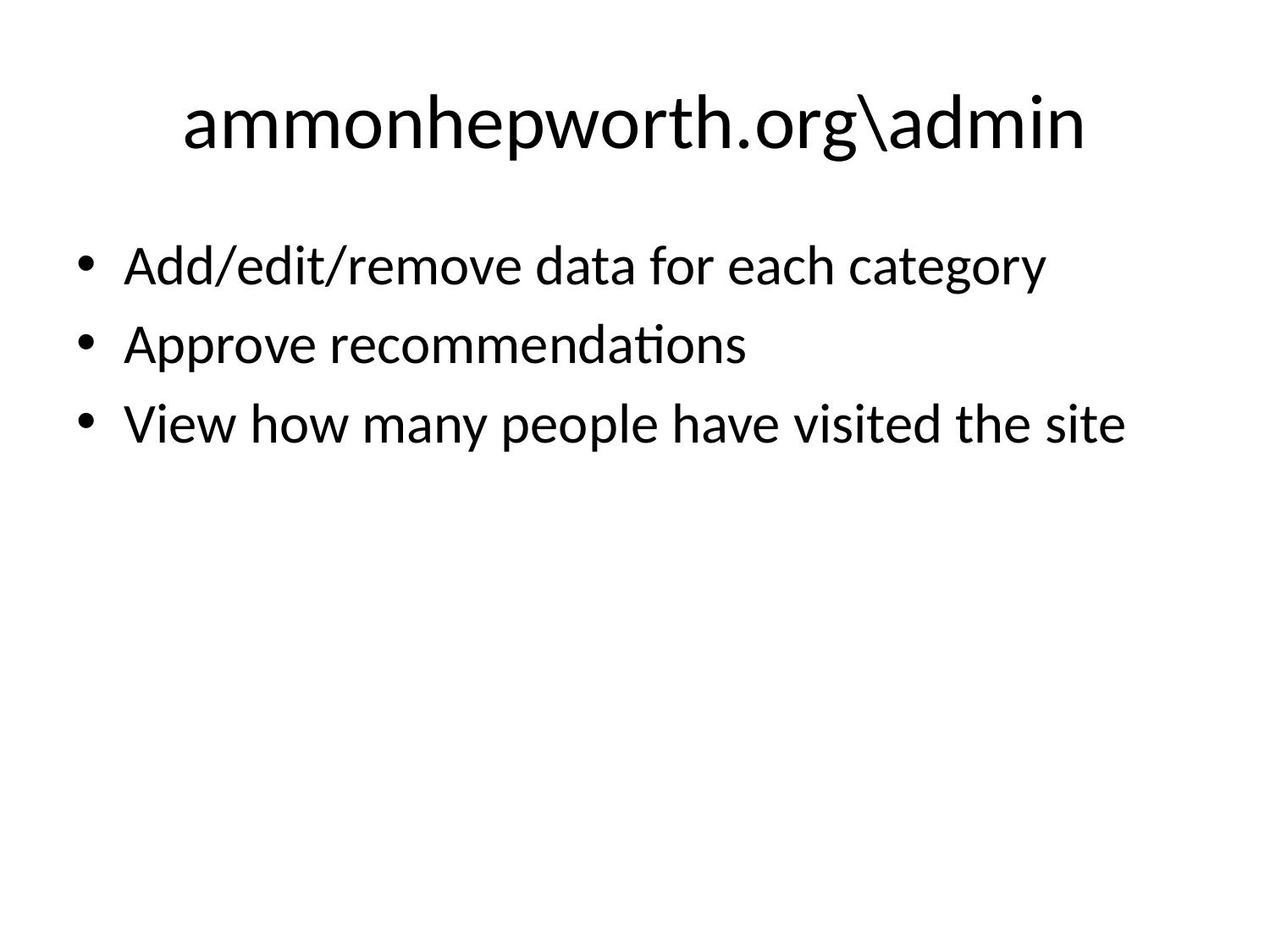

# ammonhepworth.org\admin
Add/edit/remove data for each category
Approve recommendations
View how many people have visited the site